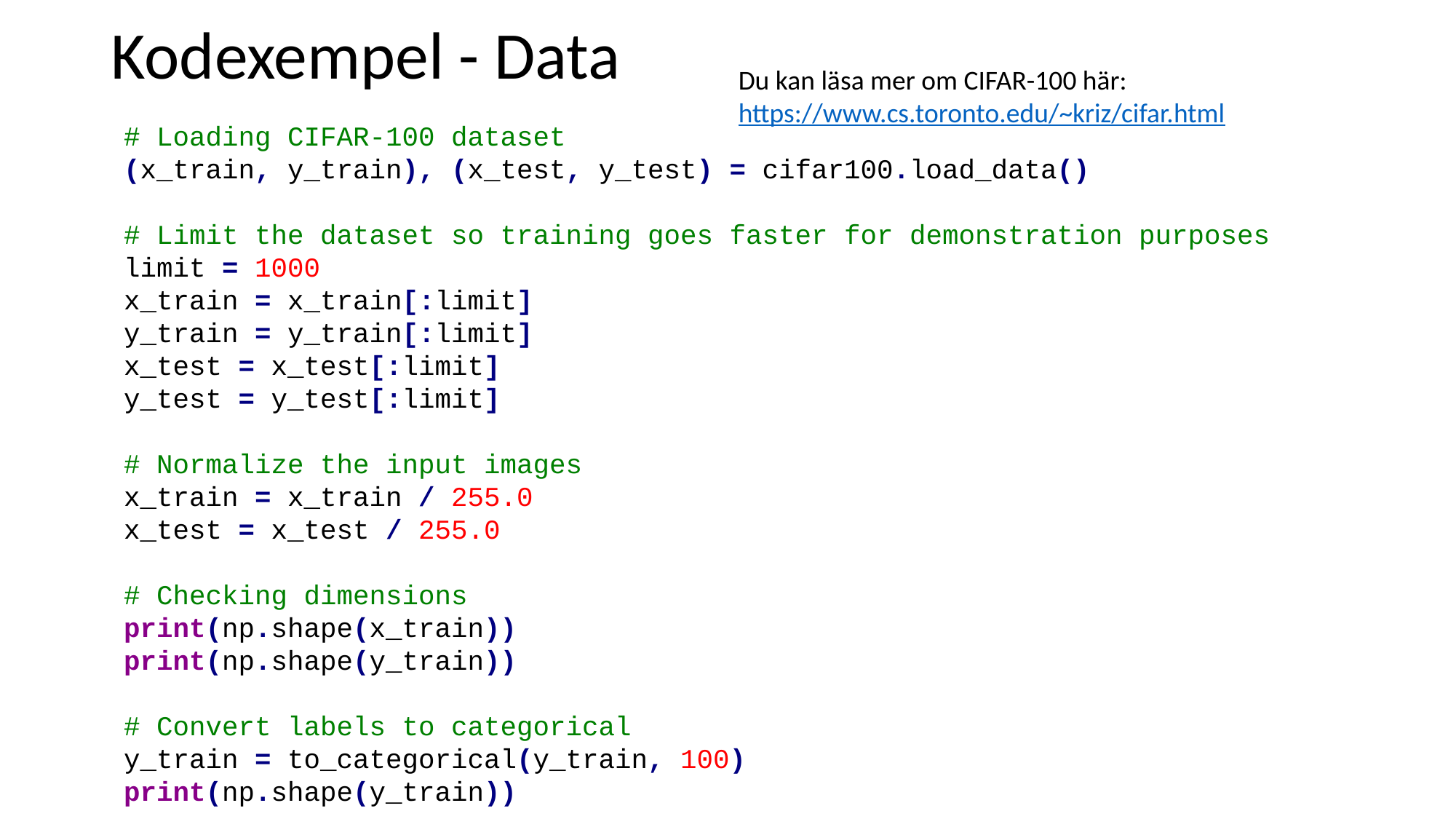

# Kodexempel - Data
Du kan läsa mer om CIFAR-100 här: https://www.cs.toronto.edu/~kriz/cifar.html
# Loading CIFAR-100 dataset
(x_train, y_train), (x_test, y_test) = cifar100.load_data()

# Limit the dataset so training goes faster for demonstration purposes
limit = 1000
x_train = x_train[:limit]
y_train = y_train[:limit]
x_test = x_test[:limit]
y_test = y_test[:limit]

# Normalize the input images
x_train = x_train / 255.0
x_test = x_test / 255.0

# Checking dimensions
print(np.shape(x_train))
print(np.shape(y_train))

# Convert labels to categorical
y_train = to_categorical(y_train, 100)
print(np.shape(y_train))